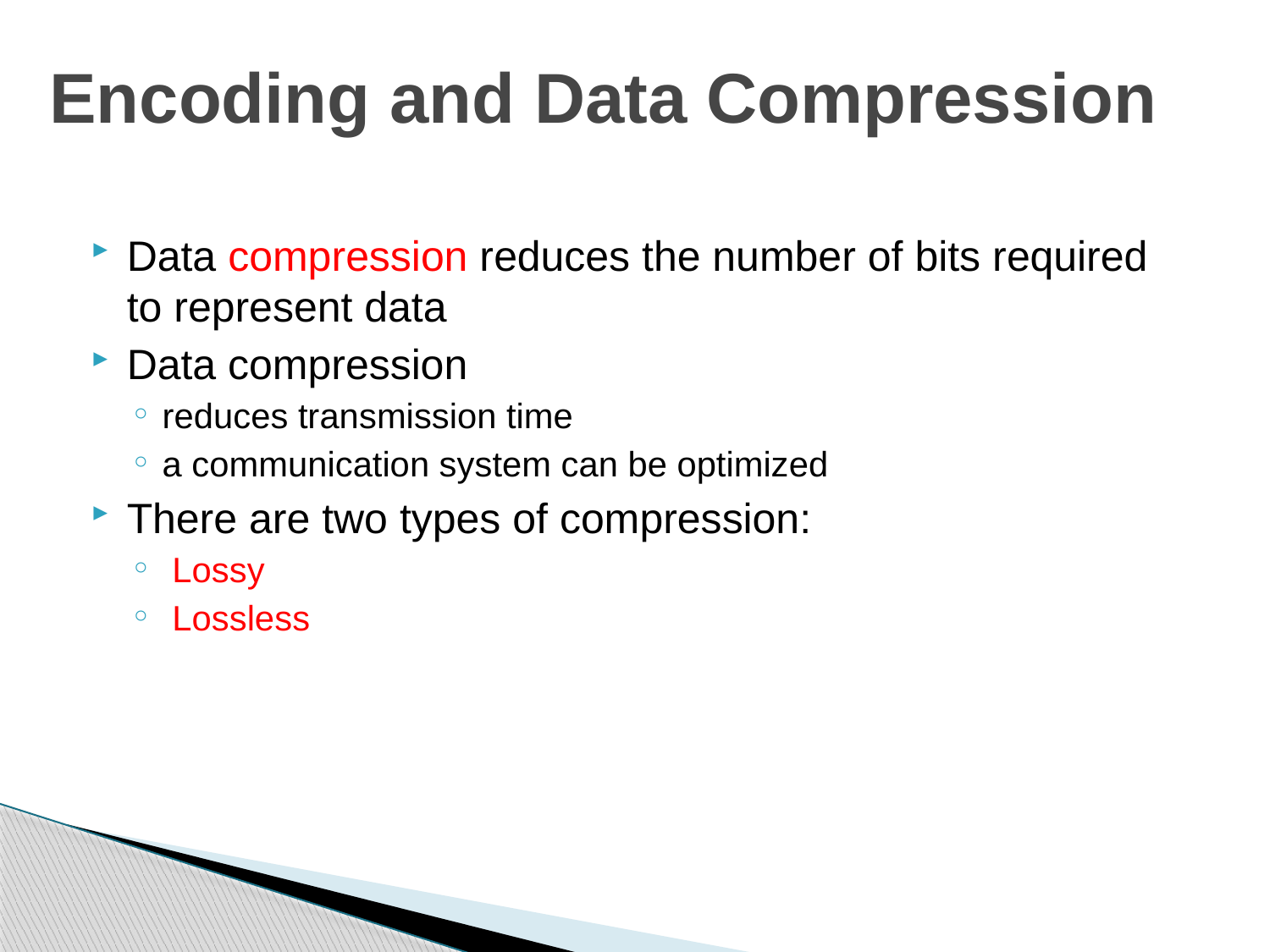

Encoding and Data Compression
Data compression reduces the number of bits required to represent data
Data compression
reduces transmission time
a communication system can be optimized
There are two types of compression:
 Lossy
 Lossless